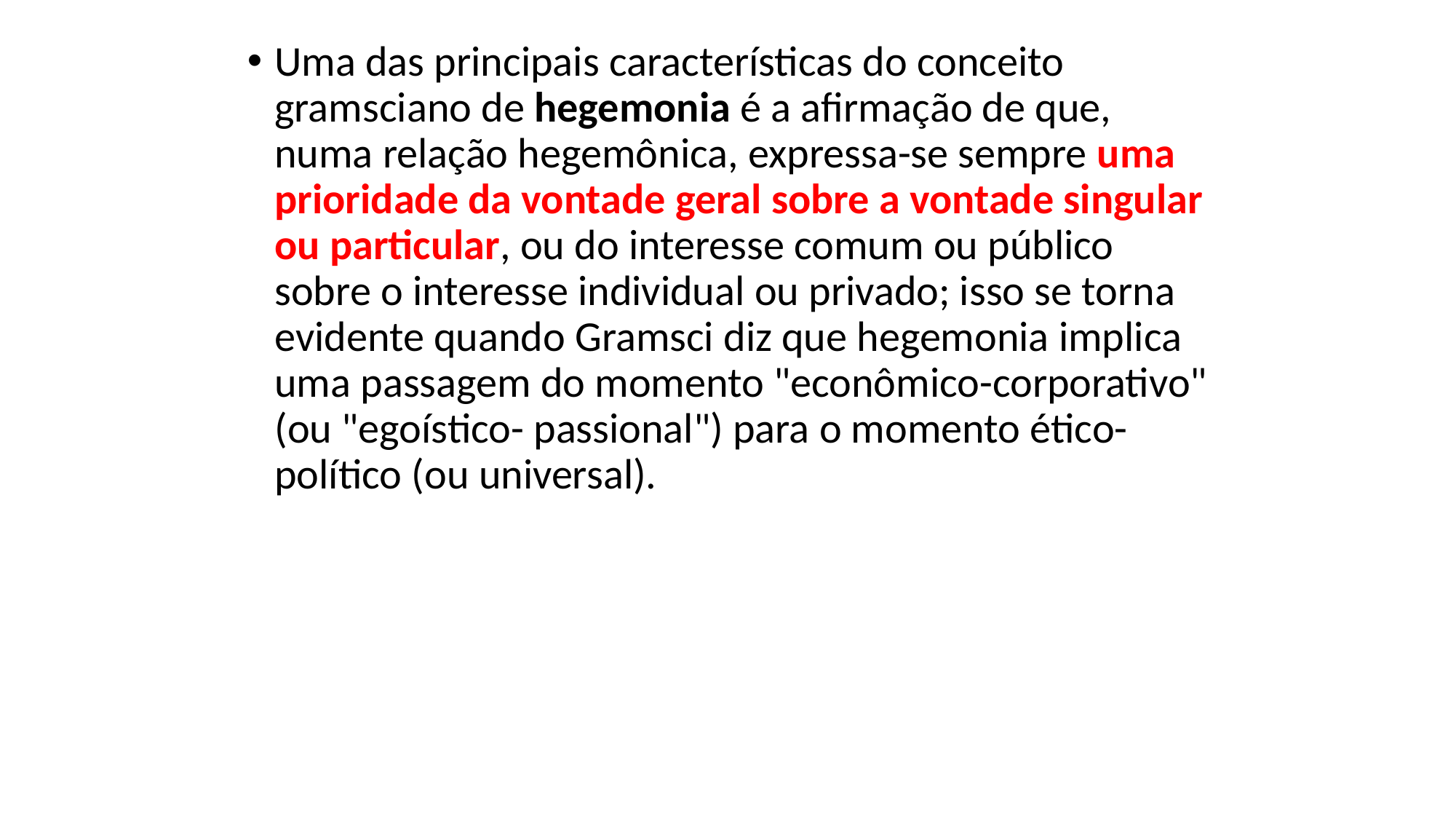

Uma das principais características do conceito gramsciano de hegemonia é a afirmação de que, numa relação hegemônica, expressa-se sempre uma prioridade da vontade geral sobre a vontade singular ou particular, ou do interesse comum ou público sobre o interesse individual ou privado; isso se torna evidente quando Gramsci diz que hegemonia implica uma passagem do momento "econômico-corporativo" (ou "egoístico- passional") para o momento ético-político (ou universal).